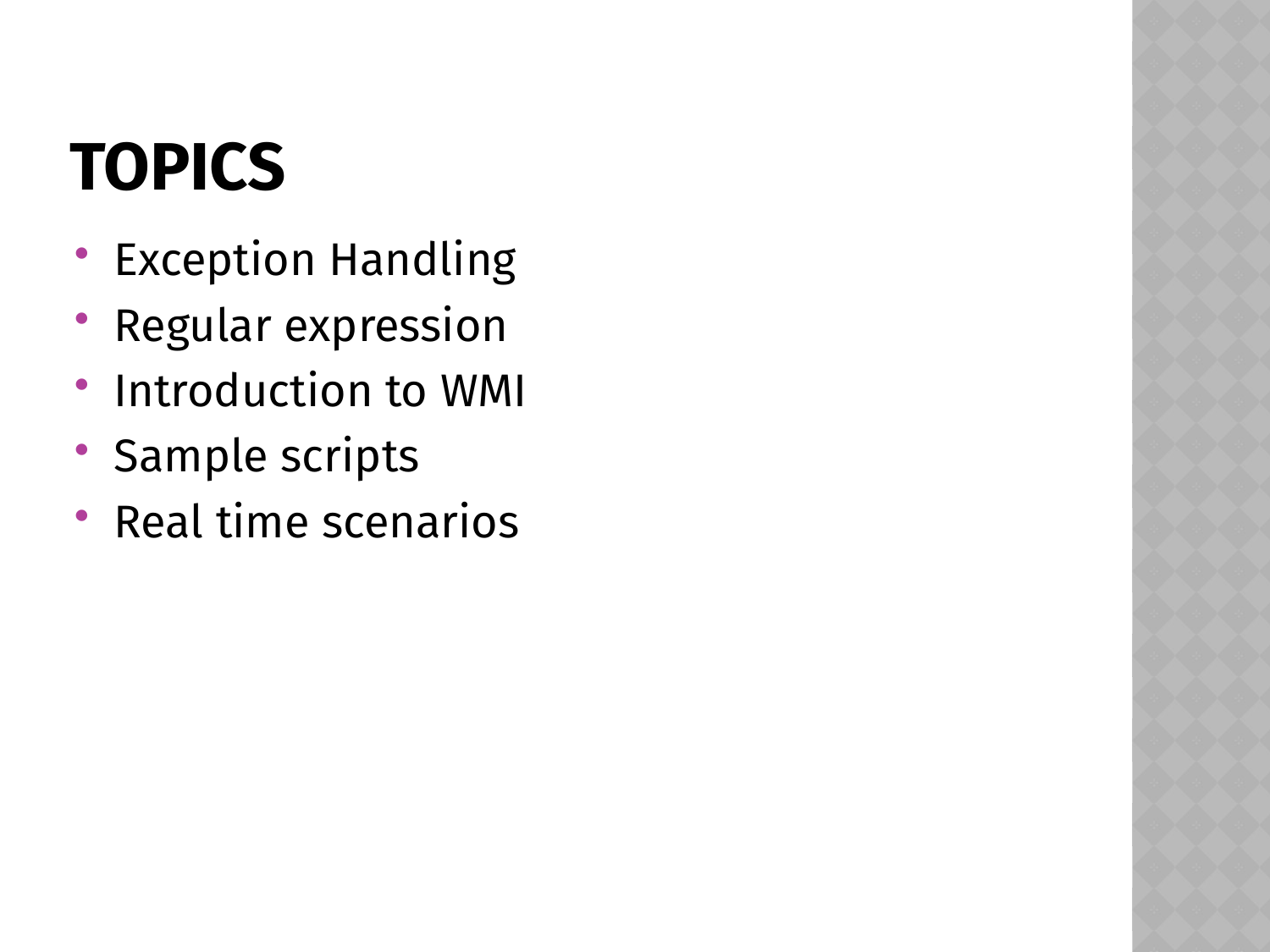

# Topics
Exception Handling
Regular expression
Introduction to WMI
Sample scripts
Real time scenarios